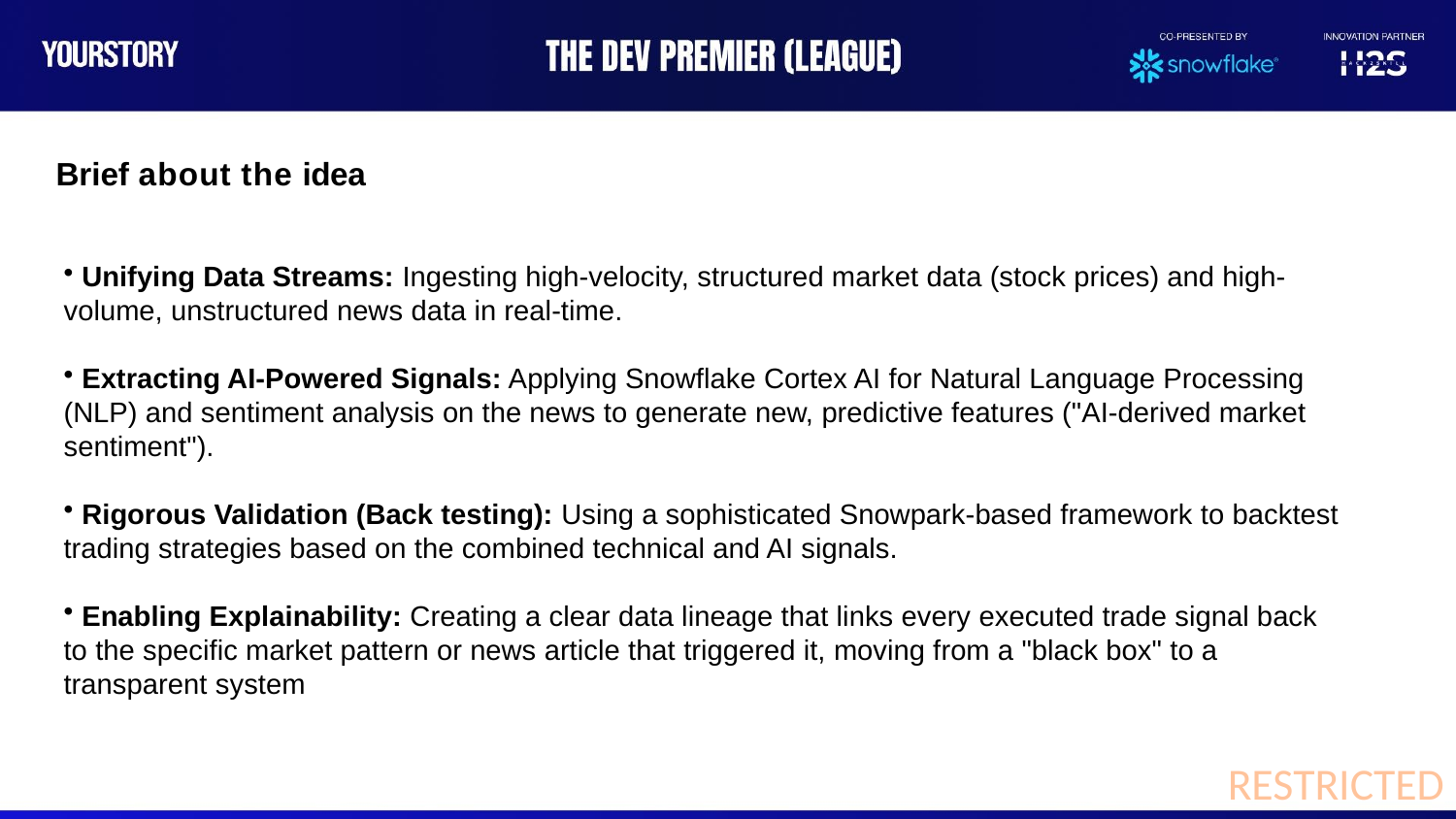

Brief about the idea
 Unifying Data Streams: Ingesting high-velocity, structured market data (stock prices) and high-volume, unstructured news data in real-time.

 Extracting AI-Powered Signals: Applying Snowflake Cortex AI for Natural Language Processing (NLP) and sentiment analysis on the news to generate new, predictive features ("AI-derived market sentiment").

 Rigorous Validation (Back testing): Using a sophisticated Snowpark-based framework to backtest trading strategies based on the combined technical and AI signals.

 Enabling Explainability: Creating a clear data lineage that links every executed trade signal back to the specific market pattern or news article that triggered it, moving from a "black box" to a transparent system